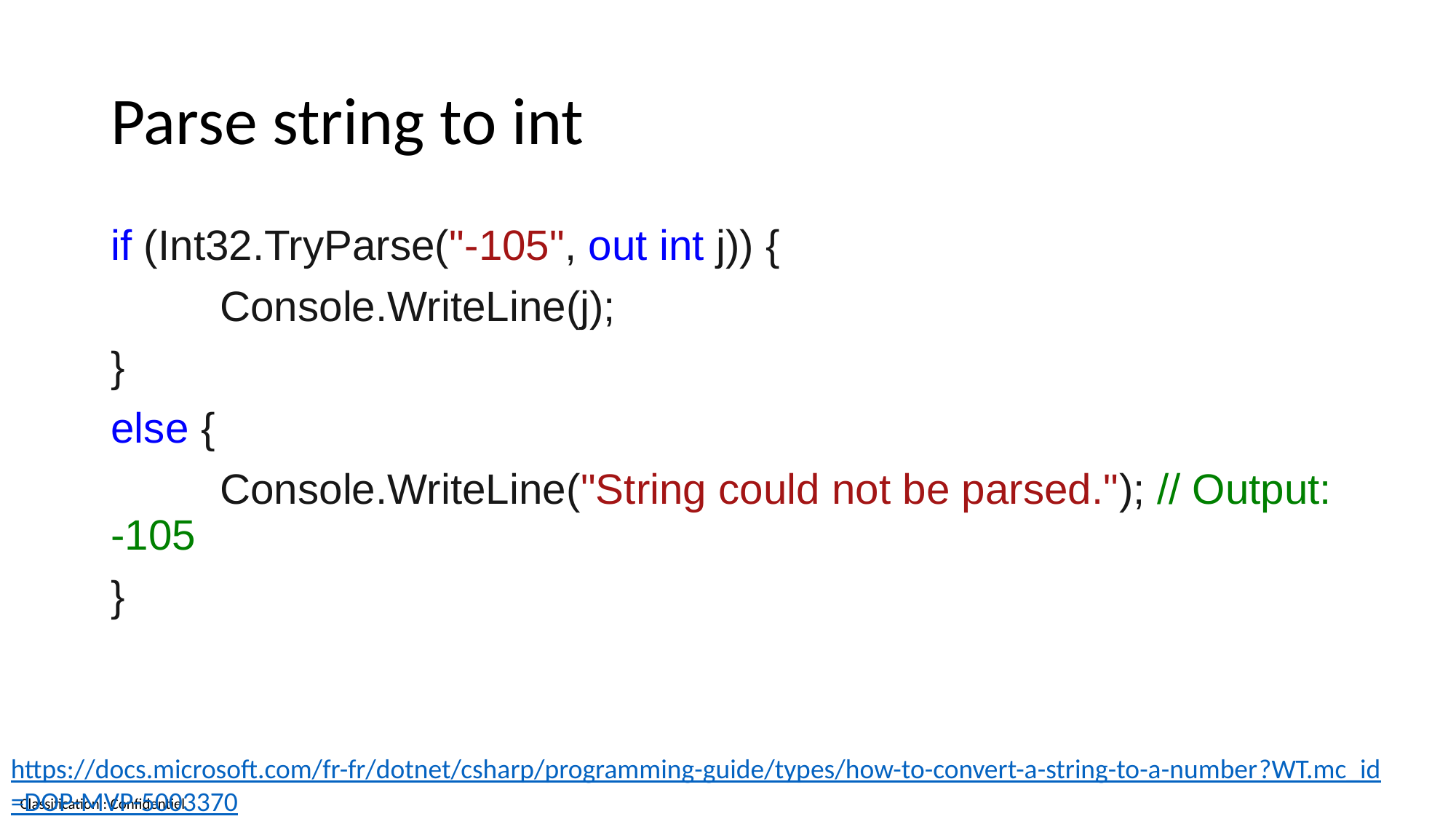

# Parse string to int
if (Int32.TryParse("-105", out int j)) {
	Console.WriteLine(j);
}
else {
	Console.WriteLine("String could not be parsed."); // Output: -105
}
https://docs.microsoft.com/fr-fr/dotnet/csharp/programming-guide/types/how-to-convert-a-string-to-a-number?WT.mc_id=DOP-MVP-5003370